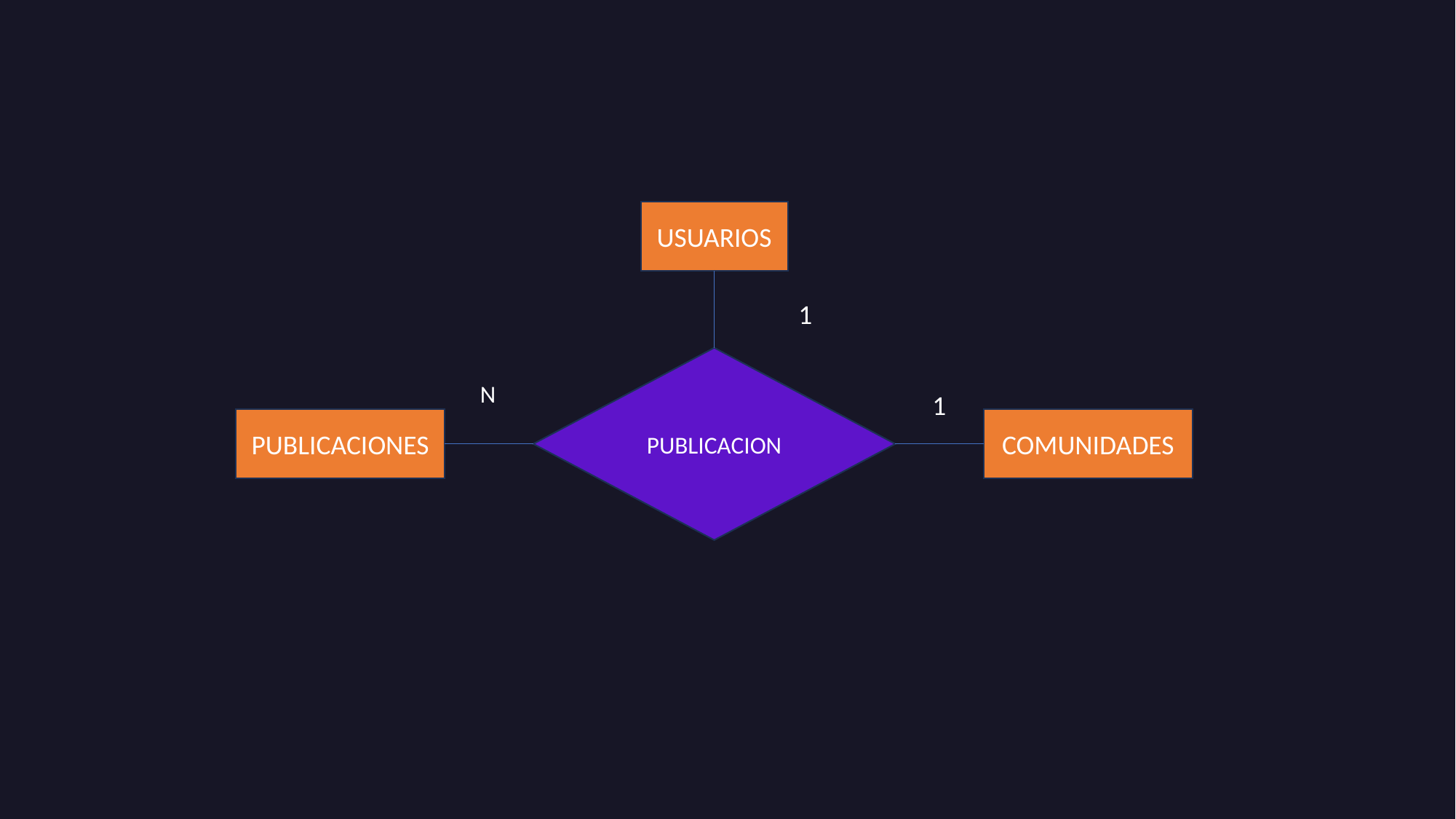

#
USUARIOS
1
PUBLICACION
N
1
COMUNIDADES
PUBLICACIONES